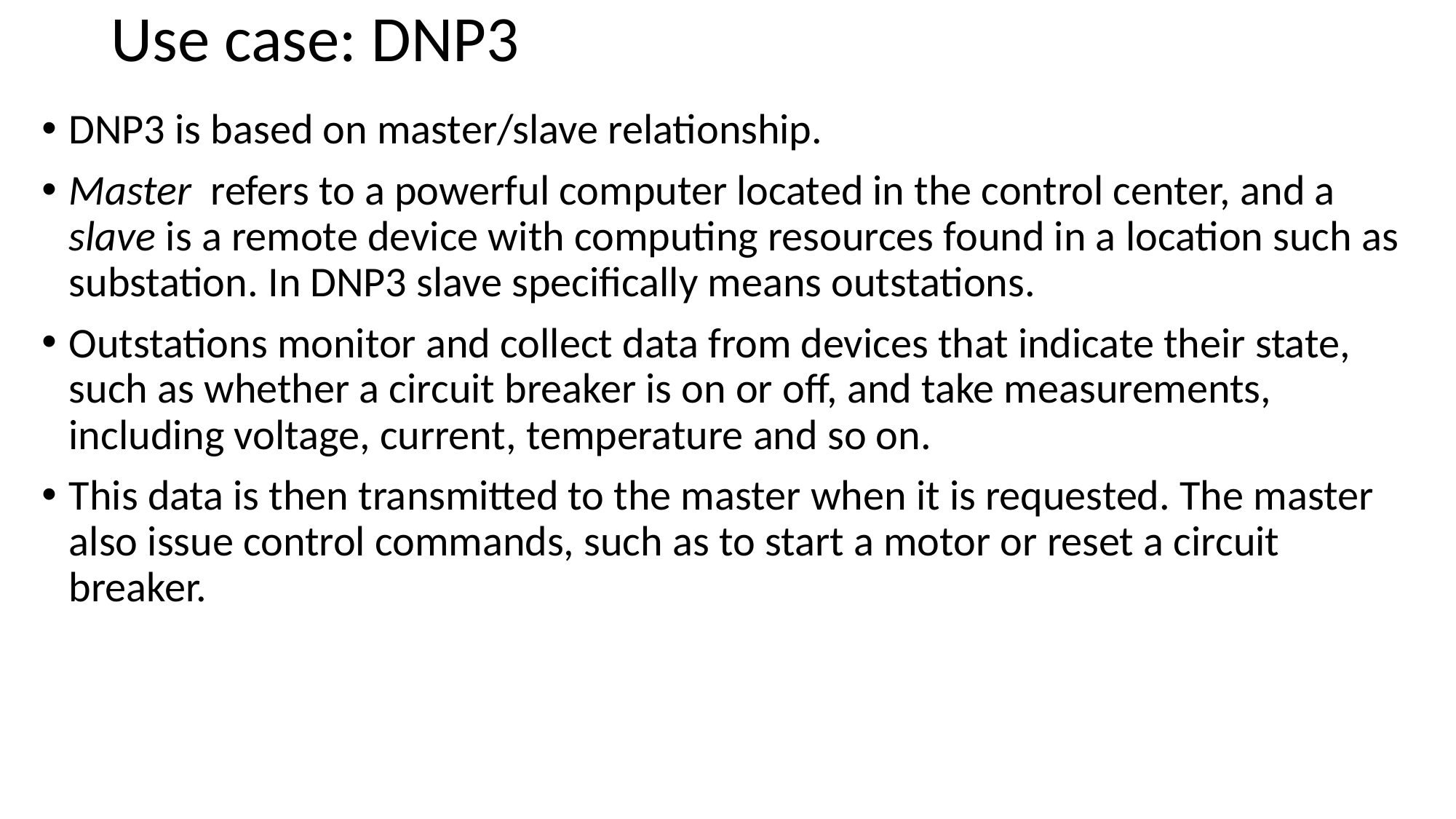

# Use case: DNP3
DNP3 is based on master/slave relationship.
Master  refers to a powerful computer located in the control center, and a slave is a remote device with computing resources found in a location such as substation. In DNP3 slave specifically means outstations.
Outstations monitor and collect data from devices that indicate their state, such as whether a circuit breaker is on or off, and take measurements, including voltage, current, temperature and so on.
This data is then transmitted to the master when it is requested. The master also issue control commands, such as to start a motor or reset a circuit breaker.